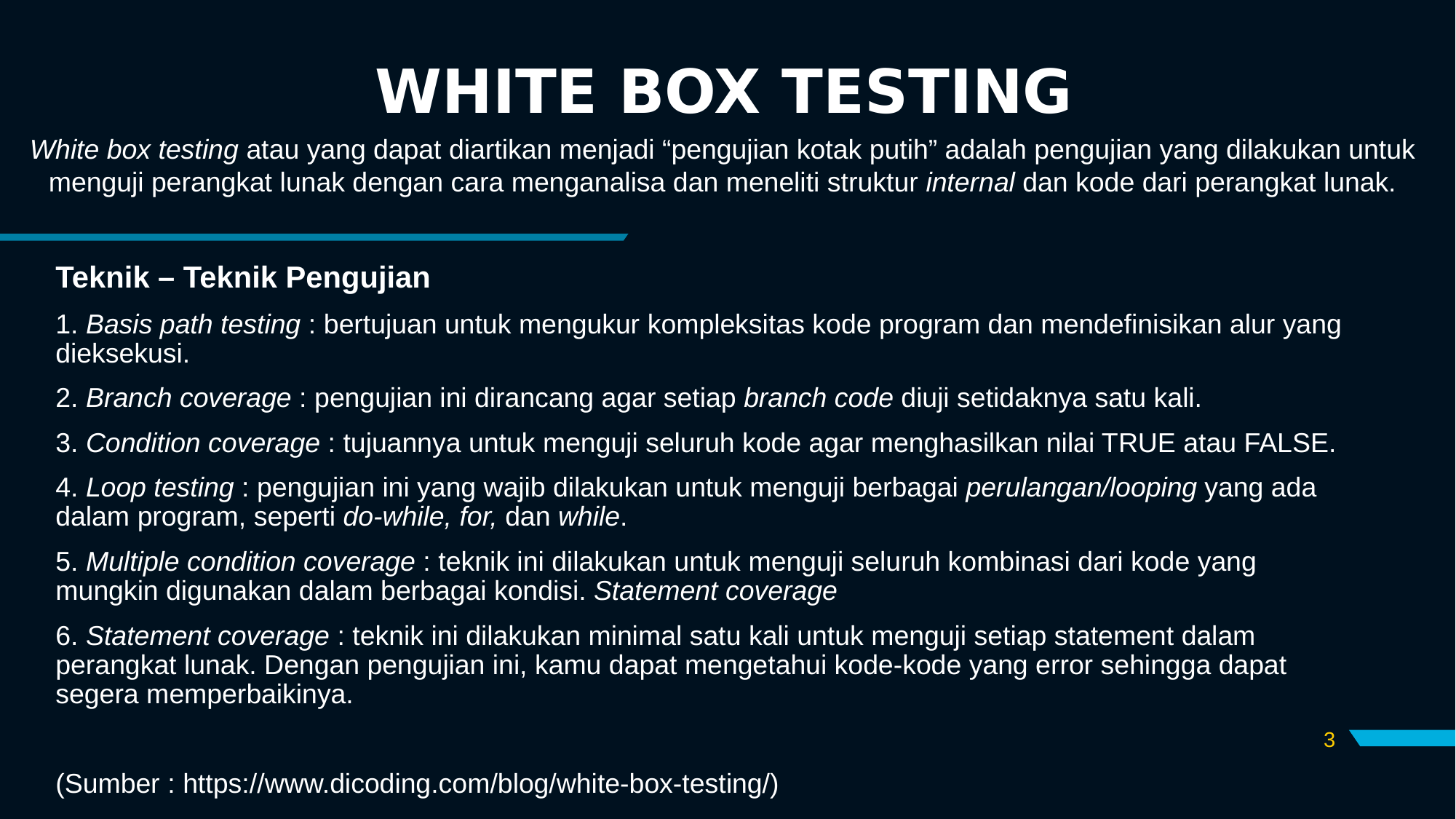

# WHITE BOX TESTING
White box testing atau yang dapat diartikan menjadi “pengujian kotak putih” adalah pengujian yang dilakukan untuk menguji perangkat lunak dengan cara menganalisa dan meneliti struktur internal dan kode dari perangkat lunak.

Teknik – Teknik Pengujian
1. Basis path testing : bertujuan untuk mengukur kompleksitas kode program dan mendefinisikan alur yang dieksekusi.
2. Branch coverage : pengujian ini dirancang agar setiap branch code diuji setidaknya satu kali.
3. Condition coverage : tujuannya untuk menguji seluruh kode agar menghasilkan nilai TRUE atau FALSE.
4. Loop testing : pengujian ini yang wajib dilakukan untuk menguji berbagai perulangan/looping yang ada dalam program, seperti do-while, for, dan while.
5. Multiple condition coverage : teknik ini dilakukan untuk menguji seluruh kombinasi dari kode yang mungkin digunakan dalam berbagai kondisi. Statement coverage
6. Statement coverage : teknik ini dilakukan minimal satu kali untuk menguji setiap statement dalam perangkat lunak. Dengan pengujian ini, kamu dapat mengetahui kode-kode yang error sehingga dapat segera memperbaikinya.

(Sumber : https://www.dicoding.com/blog/white-box-testing/)
3